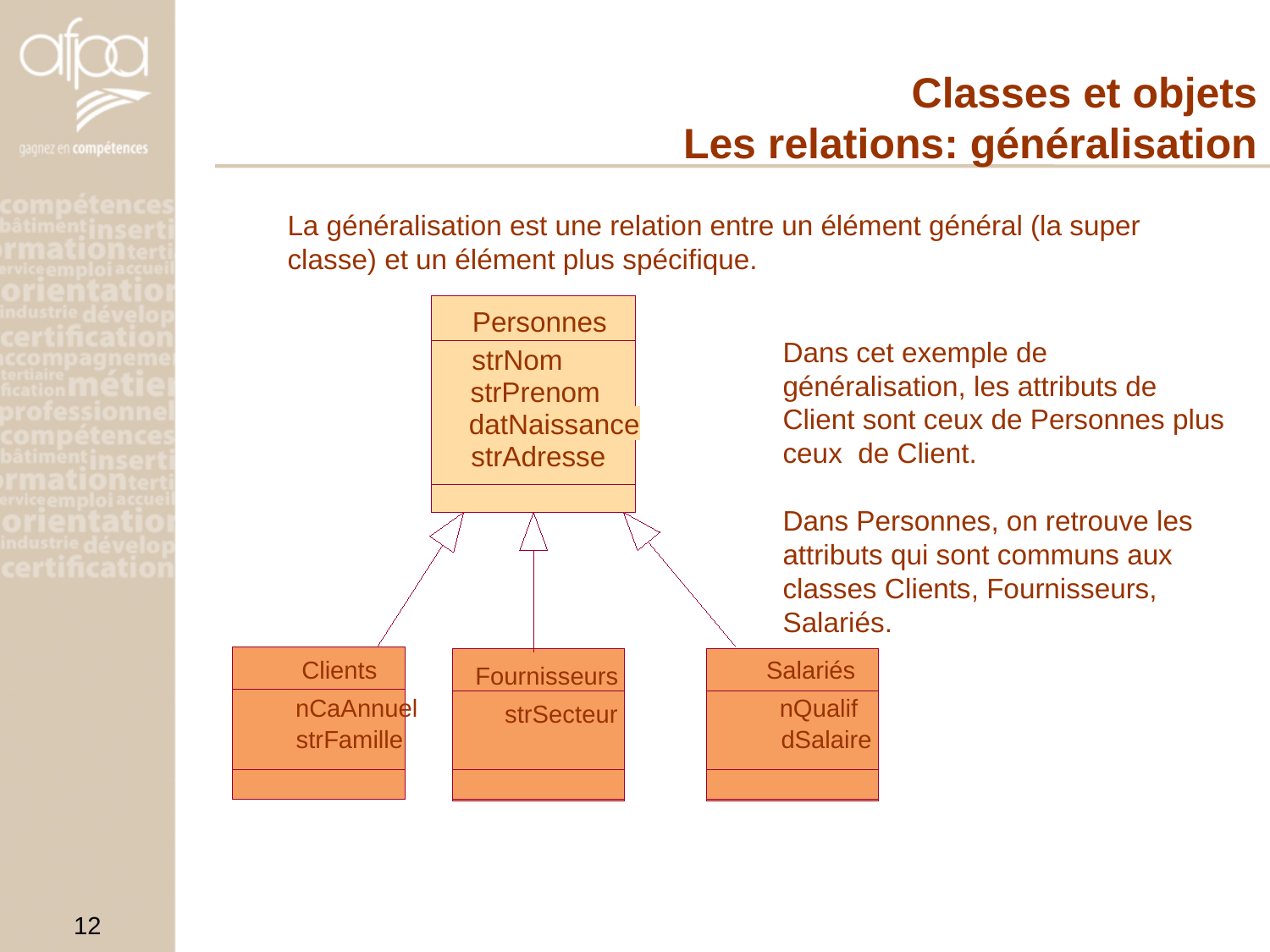

Classes et objets
Les relations: généralisation
La généralisation est une relation entre un élément général (la super classe) et un élément plus spécifique.

Personnes

strNom
strPrenom
datNaissance
strAdresse

Dans cet exemple de généralisation, les attributs de Client sont ceux de Personnes plus ceux  de Client.
Dans Personnes, on retrouve les attributs qui sont communs aux classes Clients, Fournisseurs, Salariés.

Clients
Salariés
Fournisseurs

nCaAnnuel
nQualif
strSecteur
strFamille
dSalaire